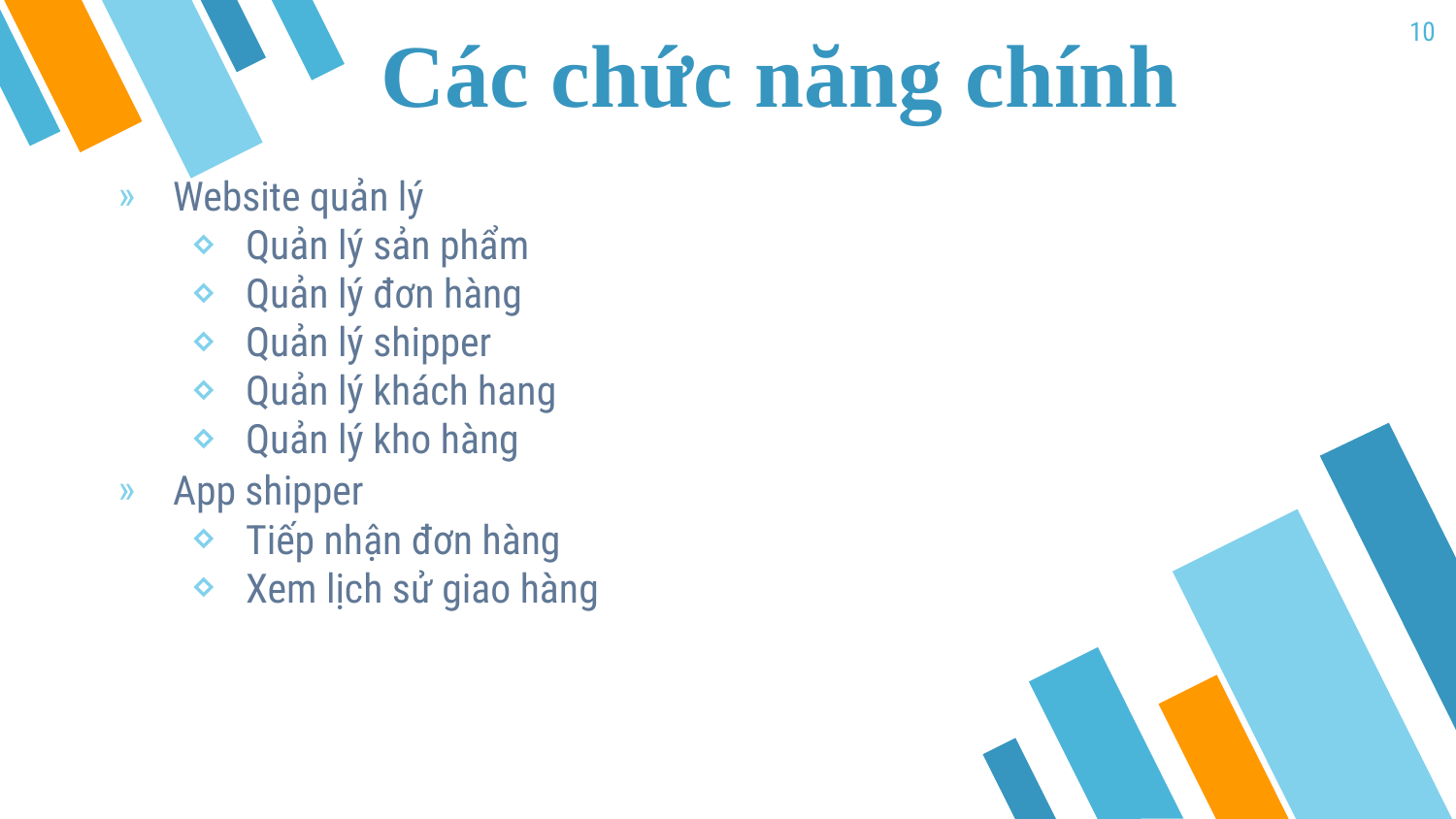

10
# Các chức năng chính
Website quản lý
Quản lý sản phẩm
Quản lý đơn hàng
Quản lý shipper
Quản lý khách hang
Quản lý kho hàng
App shipper
Tiếp nhận đơn hàng
Xem lịch sử giao hàng